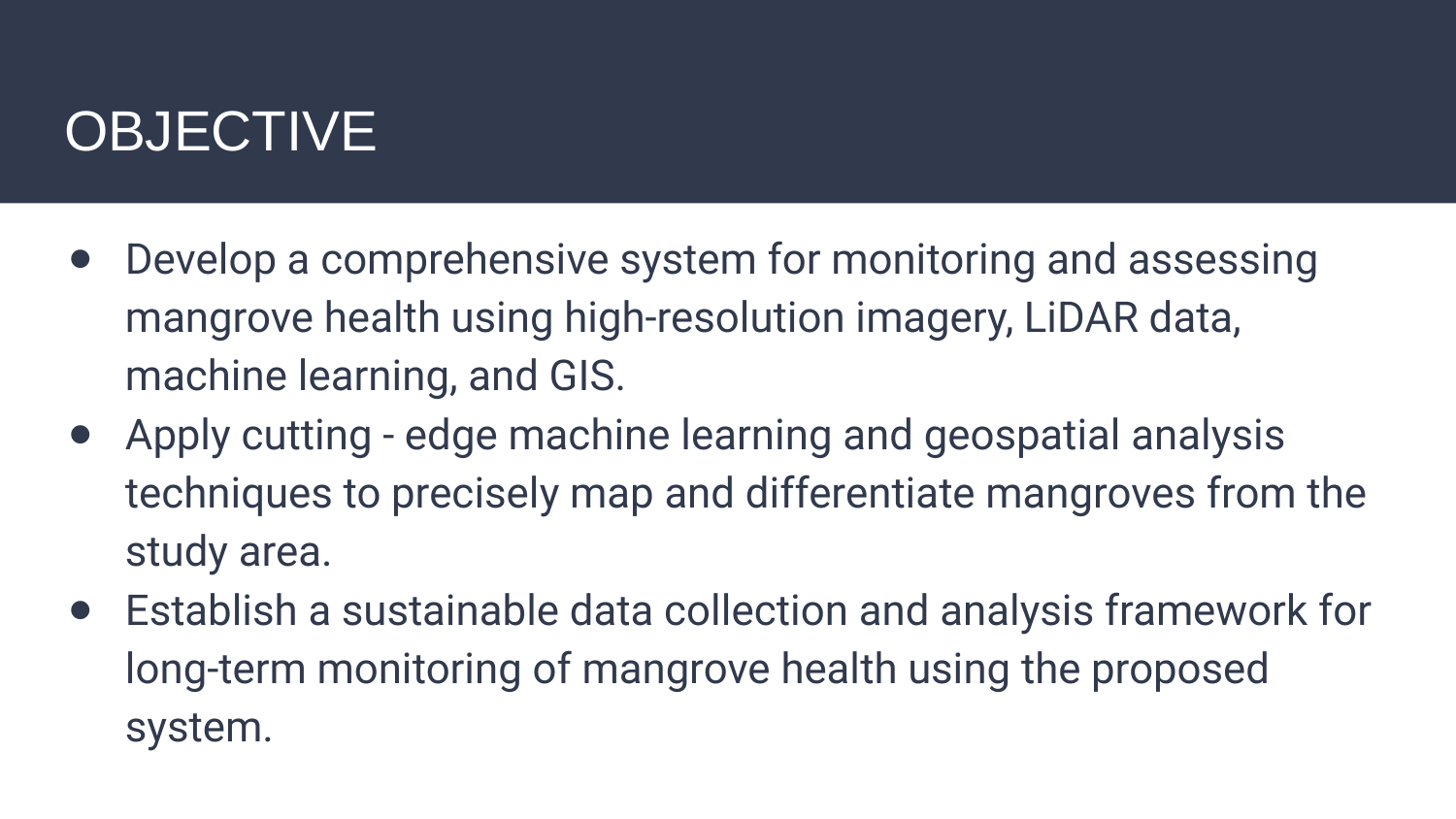

# OBJECTIVE
Develop a comprehensive system for monitoring and assessing mangrove health using high-resolution imagery, LiDAR data, machine learning, and GIS.
Apply cutting - edge machine learning and geospatial analysis techniques to precisely map and differentiate mangroves from the study area.
Establish a sustainable data collection and analysis framework for long-term monitoring of mangrove health using the proposed system.